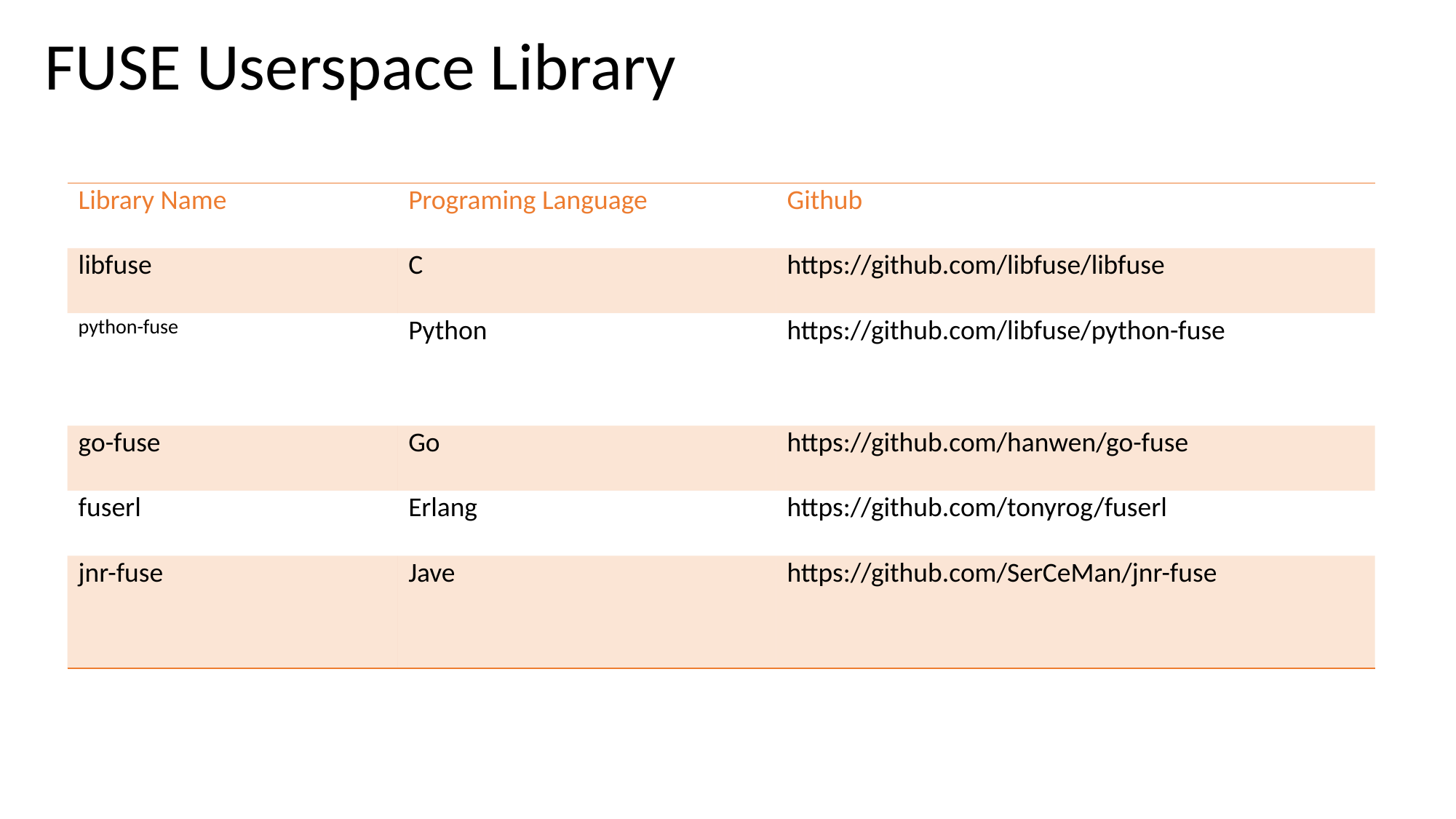

FUSE Userspace Library
| Library Name | Programing Language | Github |
| --- | --- | --- |
| libfuse | C | https://github.com/libfuse/libfuse |
| python-fuse | Python | https://github.com/libfuse/python-fuse |
| go-fuse | Go | https://github.com/hanwen/go-fuse |
| fuserl | Erlang | https://github.com/tonyrog/fuserl |
| jnr-fuse | Jave | https://github.com/SerCeMan/jnr-fuse |